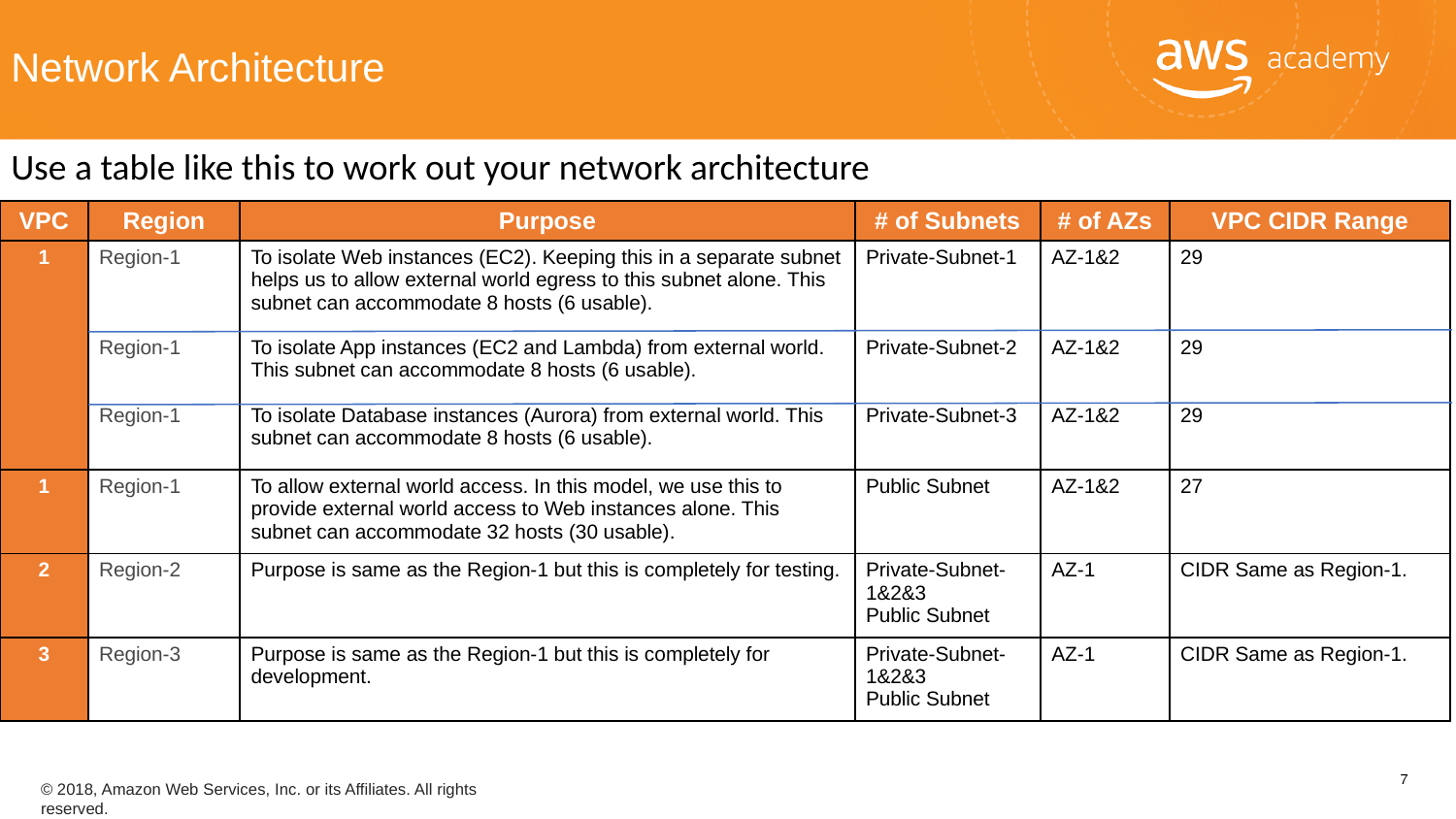

Network Architecture
Use a table like this to work out your network architecture
| VPC | Region | Purpose | # of Subnets | # of AZs | VPC CIDR Range |
| --- | --- | --- | --- | --- | --- |
| 1 | Region-1 Region-1 Region-1 | To isolate Web instances (EC2). Keeping this in a separate subnet helps us to allow external world egress to this subnet alone. This subnet can accommodate 8 hosts (6 usable). To isolate App instances (EC2 and Lambda) from external world. This subnet can accommodate 8 hosts (6 usable). To isolate Database instances (Aurora) from external world. This subnet can accommodate 8 hosts (6 usable). | Private-Subnet-1 Private-Subnet-2 Private-Subnet-3 | AZ-1&2 AZ-1&2 AZ-1&2 | 29 29 29 |
| 1 | Region-1 | To allow external world access. In this model, we use this to provide external world access to Web instances alone. This subnet can accommodate 32 hosts (30 usable). | Public Subnet | AZ-1&2 | 27 |
| 2 | Region-2 | Purpose is same as the Region-1 but this is completely for testing. | Private-Subnet-1&2&3 Public Subnet | AZ-1 | CIDR Same as Region-1. |
| 3 | Region-3 | Purpose is same as the Region-1 but this is completely for development. | Private-Subnet-1&2&3 Public Subnet | AZ-1 | CIDR Same as Region-1. |
7